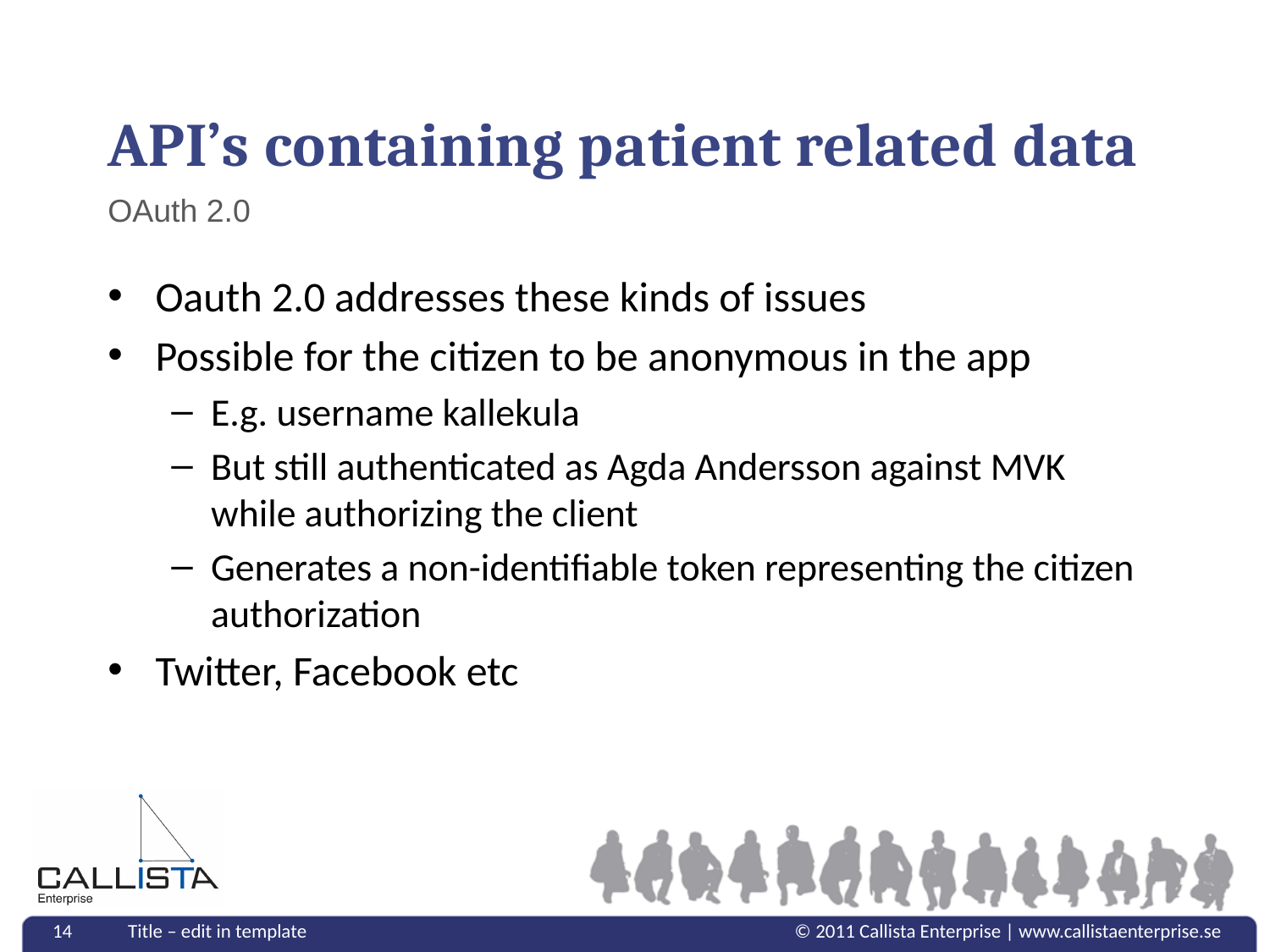

# API’s containing patient related data
OAuth 2.0
Oauth 2.0 addresses these kinds of issues
Possible for the citizen to be anonymous in the app
E.g. username kallekula
But still authenticated as Agda Andersson against MVK while authorizing the client
Generates a non-identifiable token representing the citizen authorization
Twitter, Facebook etc

14